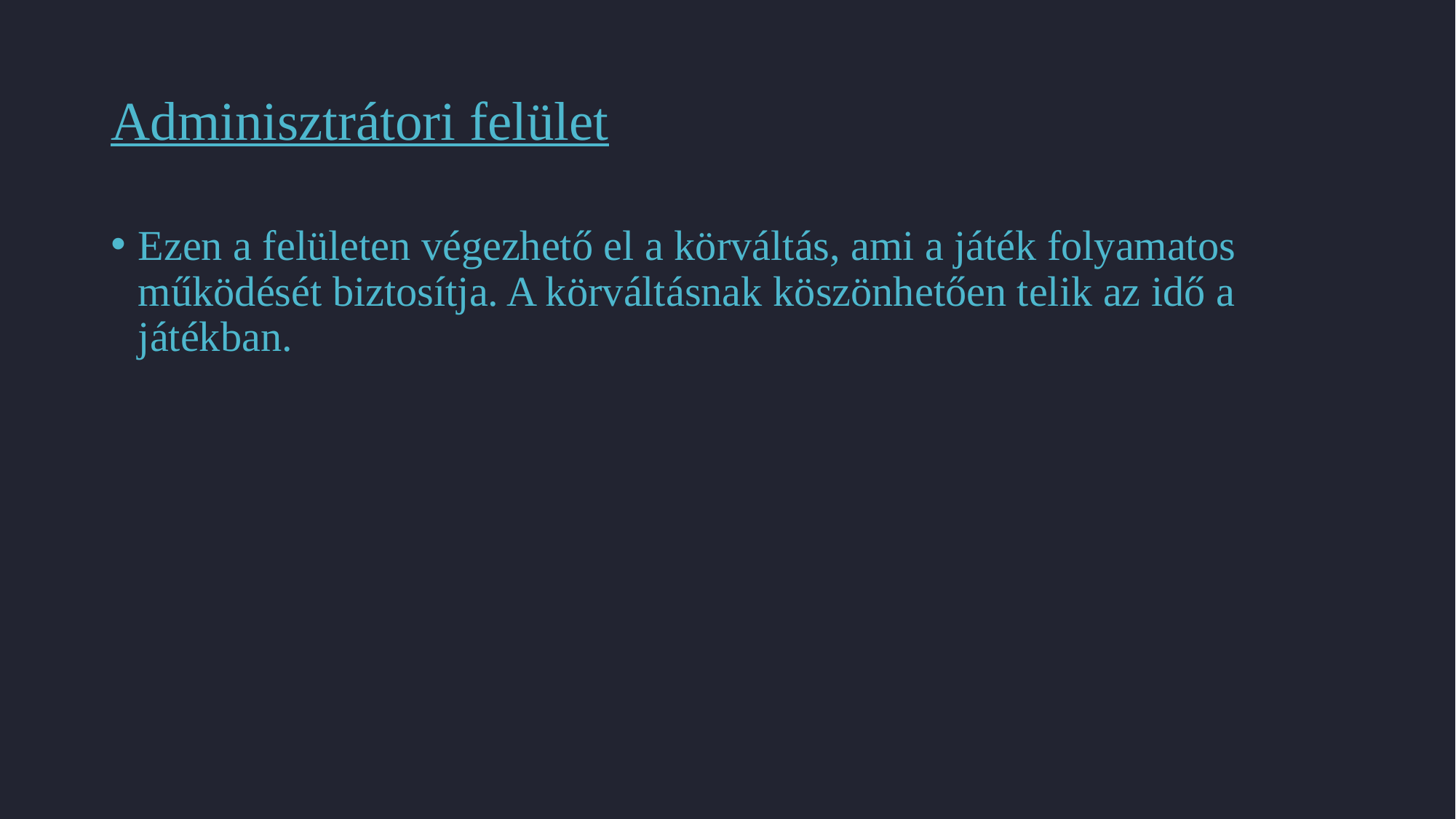

# Adminisztrátori felület
Ezen a felületen végezhető el a körváltás, ami a játék folyamatos működését biztosítja. A körváltásnak köszönhetően telik az idő a játékban.